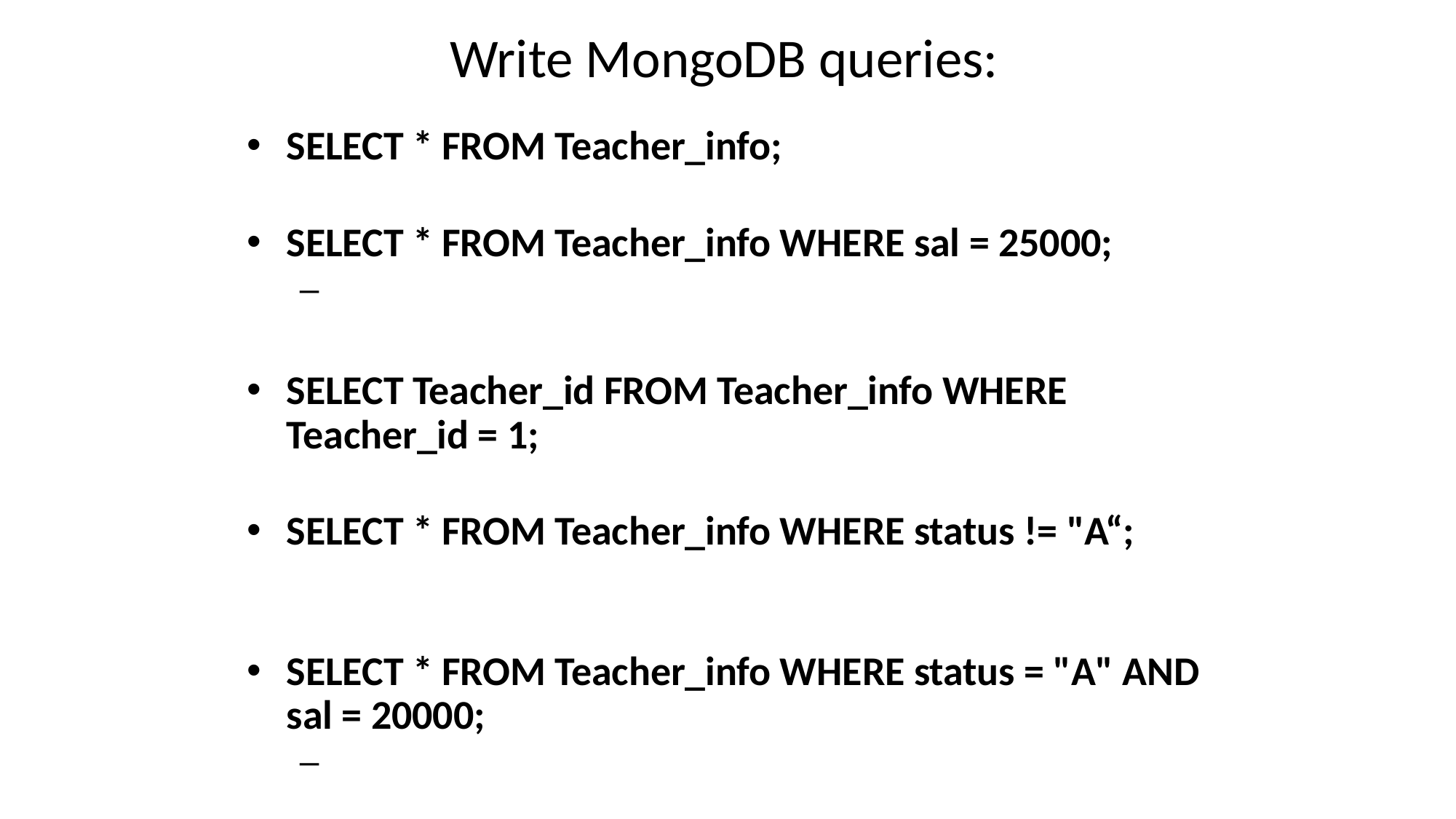

# Write MongoDB queries:
SELECT * FROM Teacher_info;

SELECT * FROM Teacher_info WHERE sal = 25000;

SELECT Teacher_id FROM Teacher_info WHERE Teacher_id = 1;

SELECT * FROM Teacher_info WHERE status != "A“;

SELECT * FROM Teacher_info WHERE status = "A" AND sal = 20000;